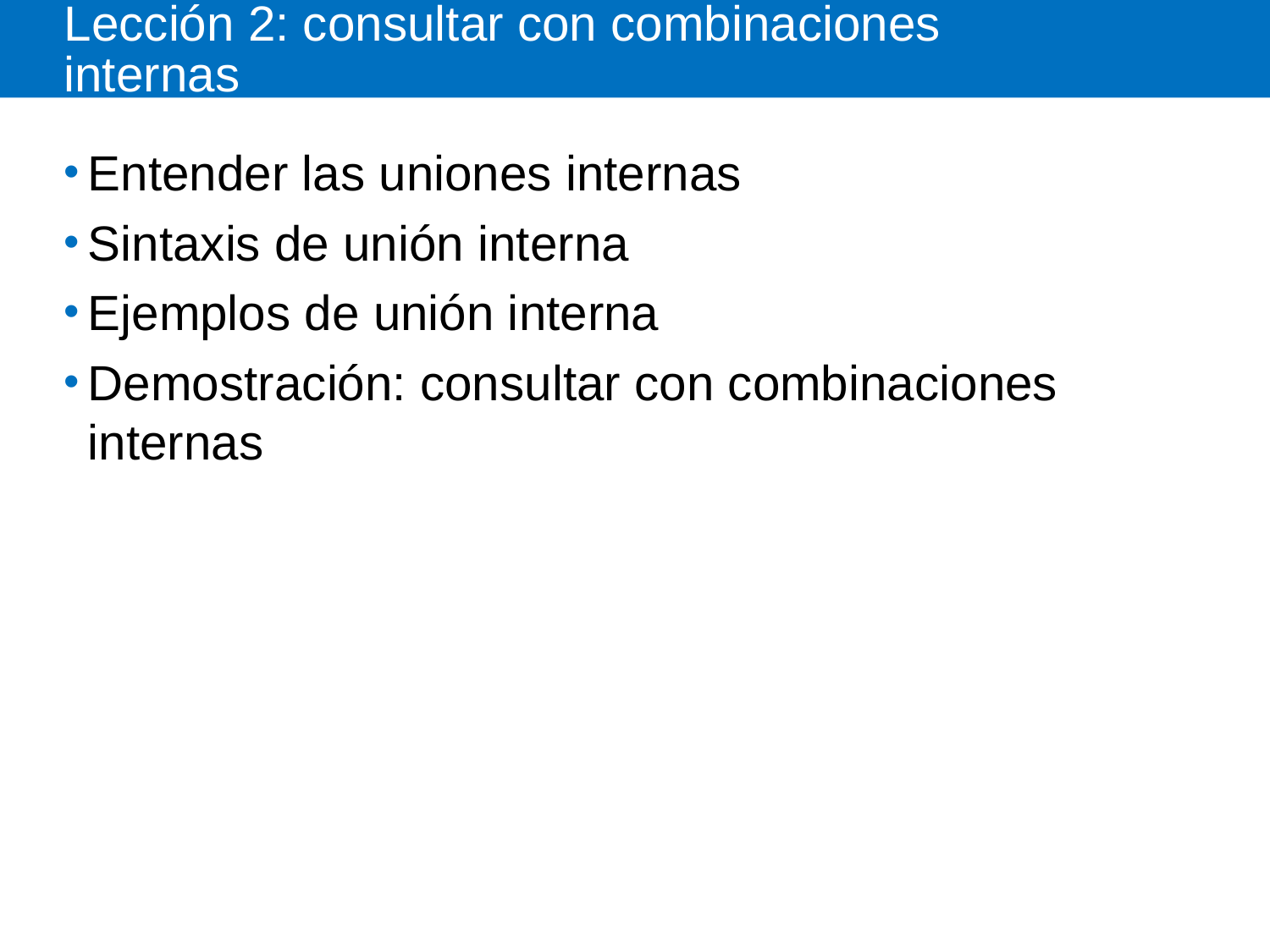

# Lección 2: consultar con combinaciones internas
Entender las uniones internas
Sintaxis de unión interna
Ejemplos de unión interna
Demostración: consultar con combinaciones internas